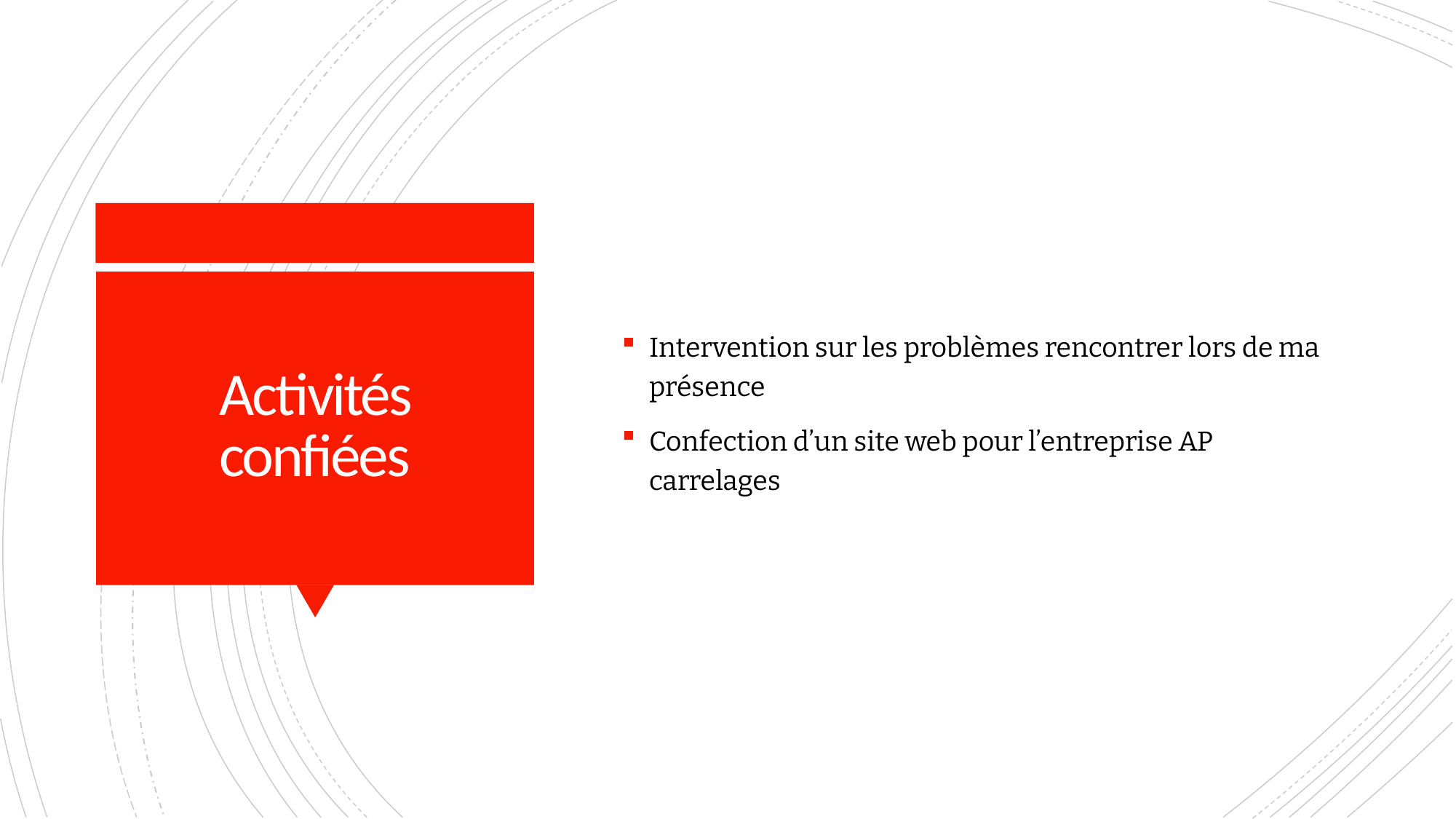

Intervention sur les problèmes rencontrer lors de ma présence
Confection d’un site web pour l’entreprise AP carrelages
# Activités confiées